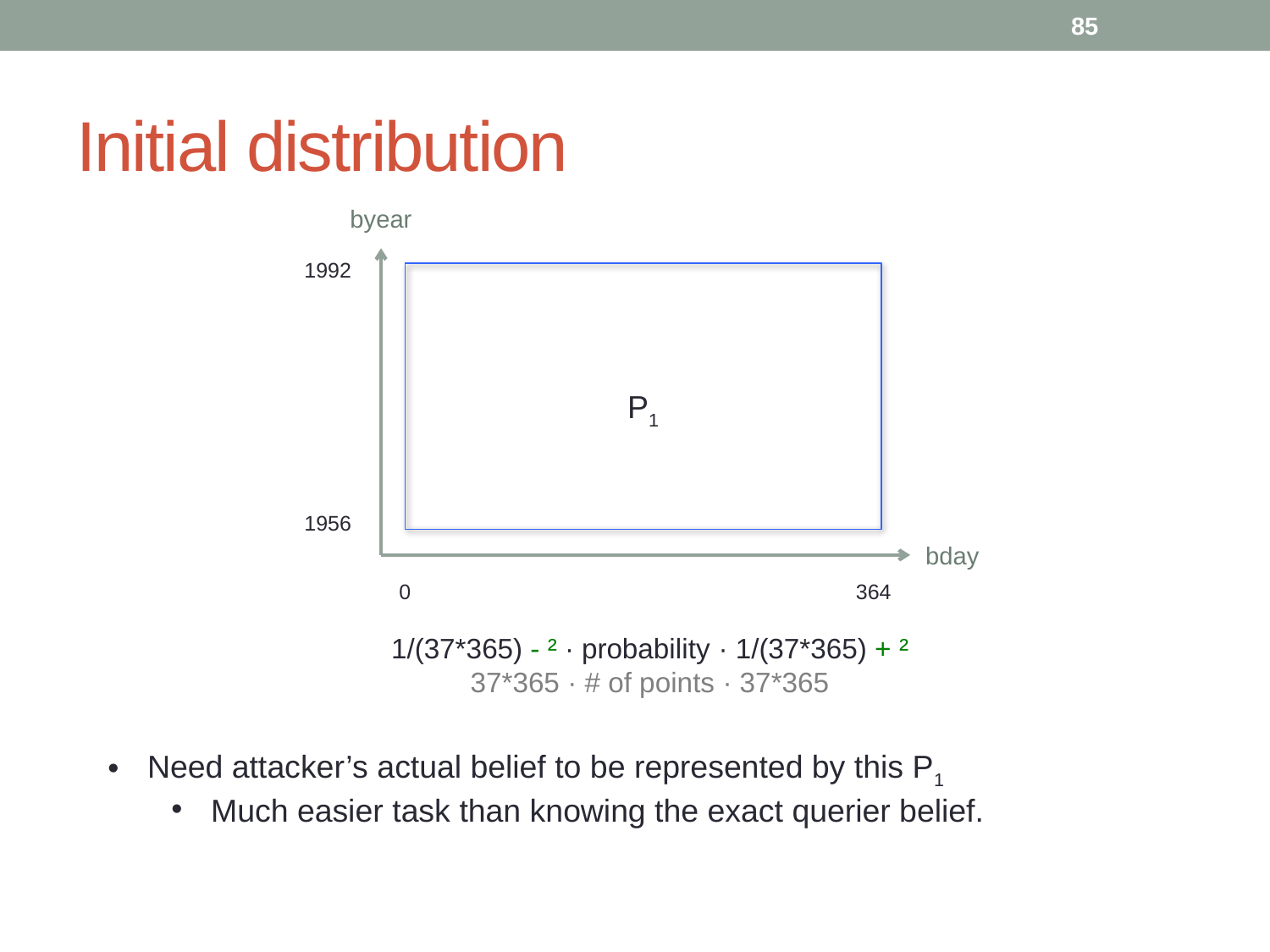

85
# Initial distribution
byear
1992

1956
bday
0
364
P1
1/(37*365) - ² · probability · 1/(37*365) + ²
37*365 · # of points · 37*365
Need attacker’s actual belief to be represented by this P1
Much easier task than knowing the exact querier belief.